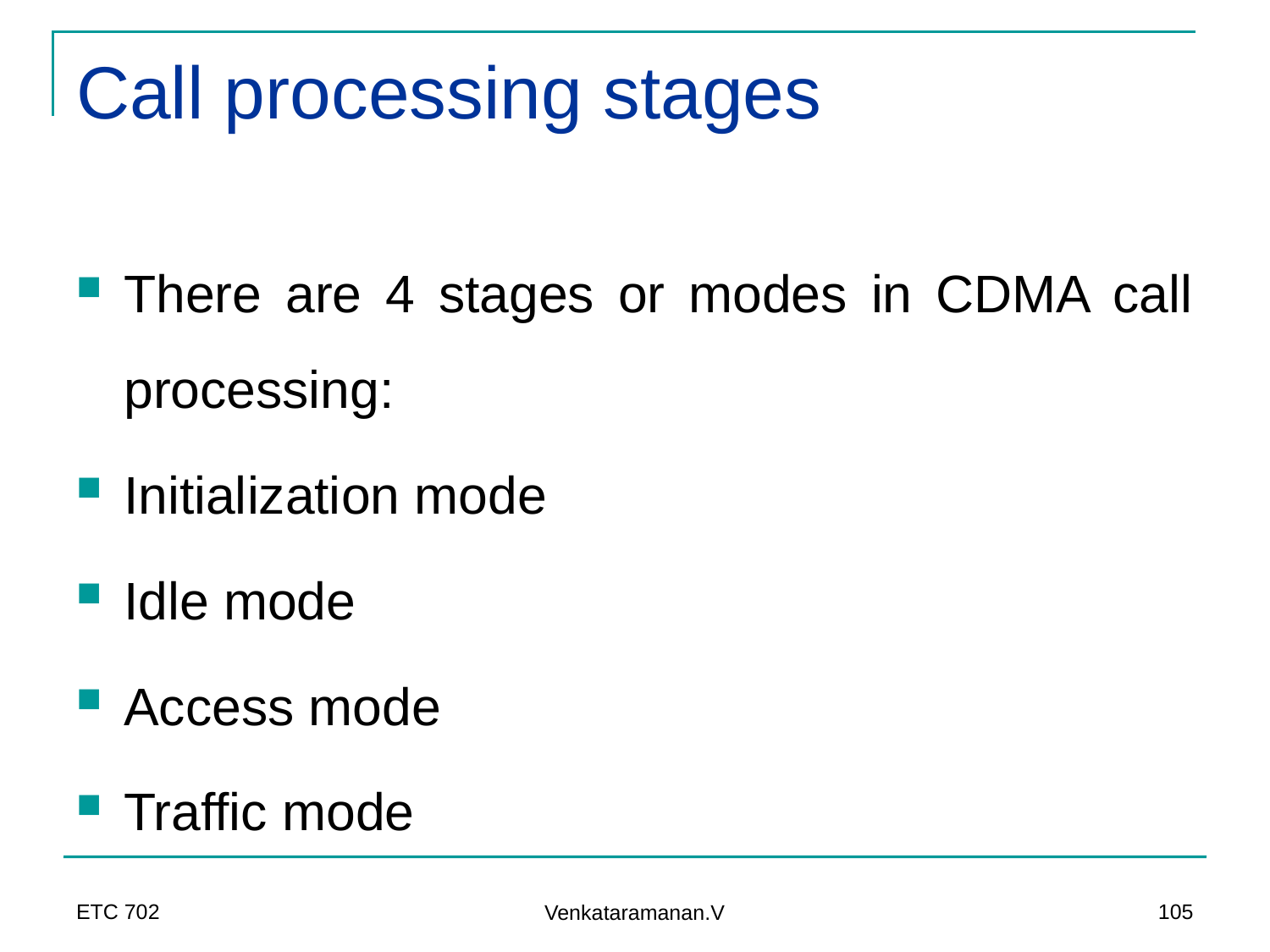

# Call processing stages
There are 4 stages or modes in CDMA call processing:
Initialization mode
Idle mode
Access mode
Traffic mode
ETC 702
105
Venkataramanan.V